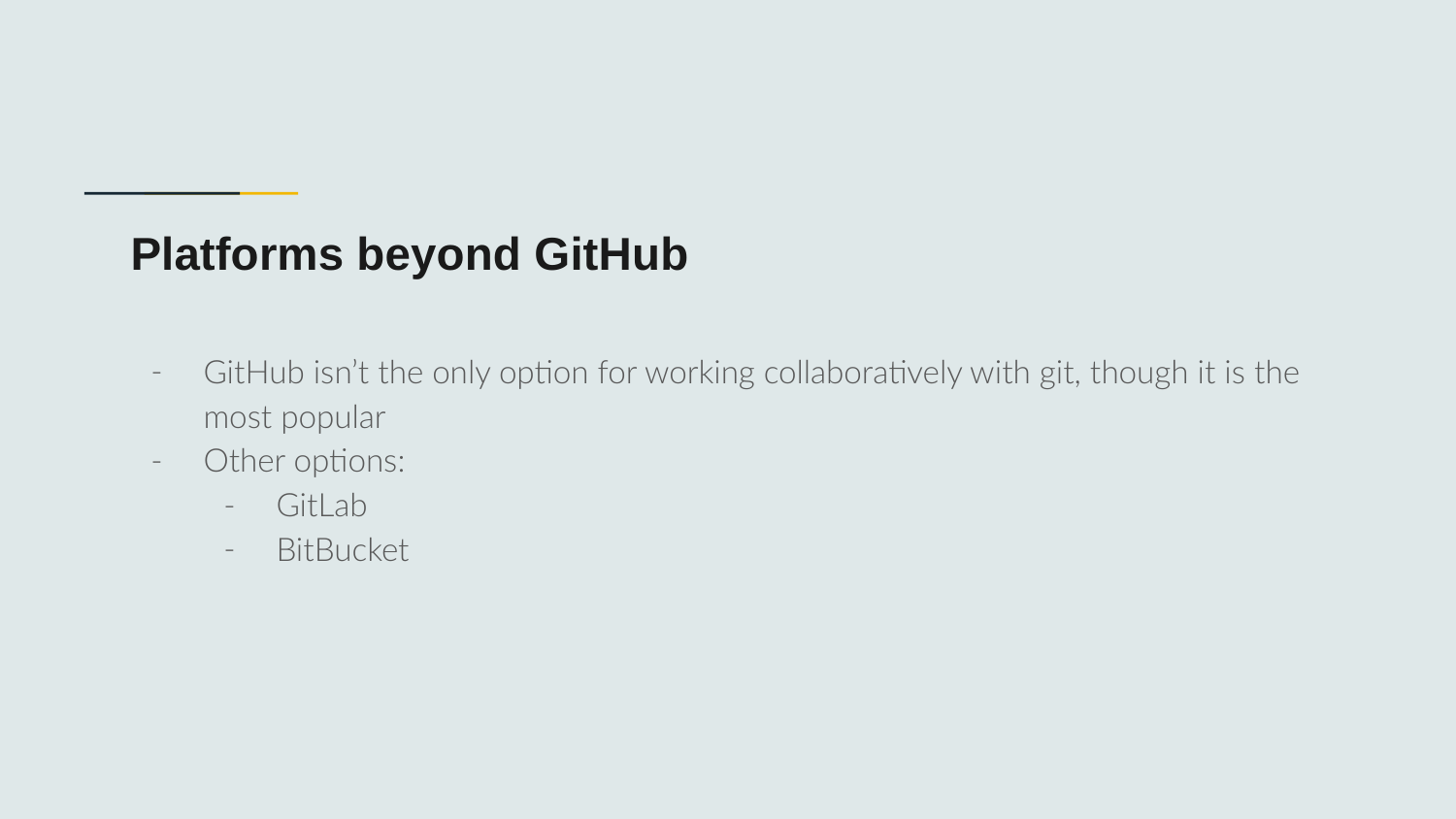

# Platforms beyond GitHub
GitHub isn’t the only option for working collaboratively with git, though it is the most popular
Other options:
GitLab
BitBucket